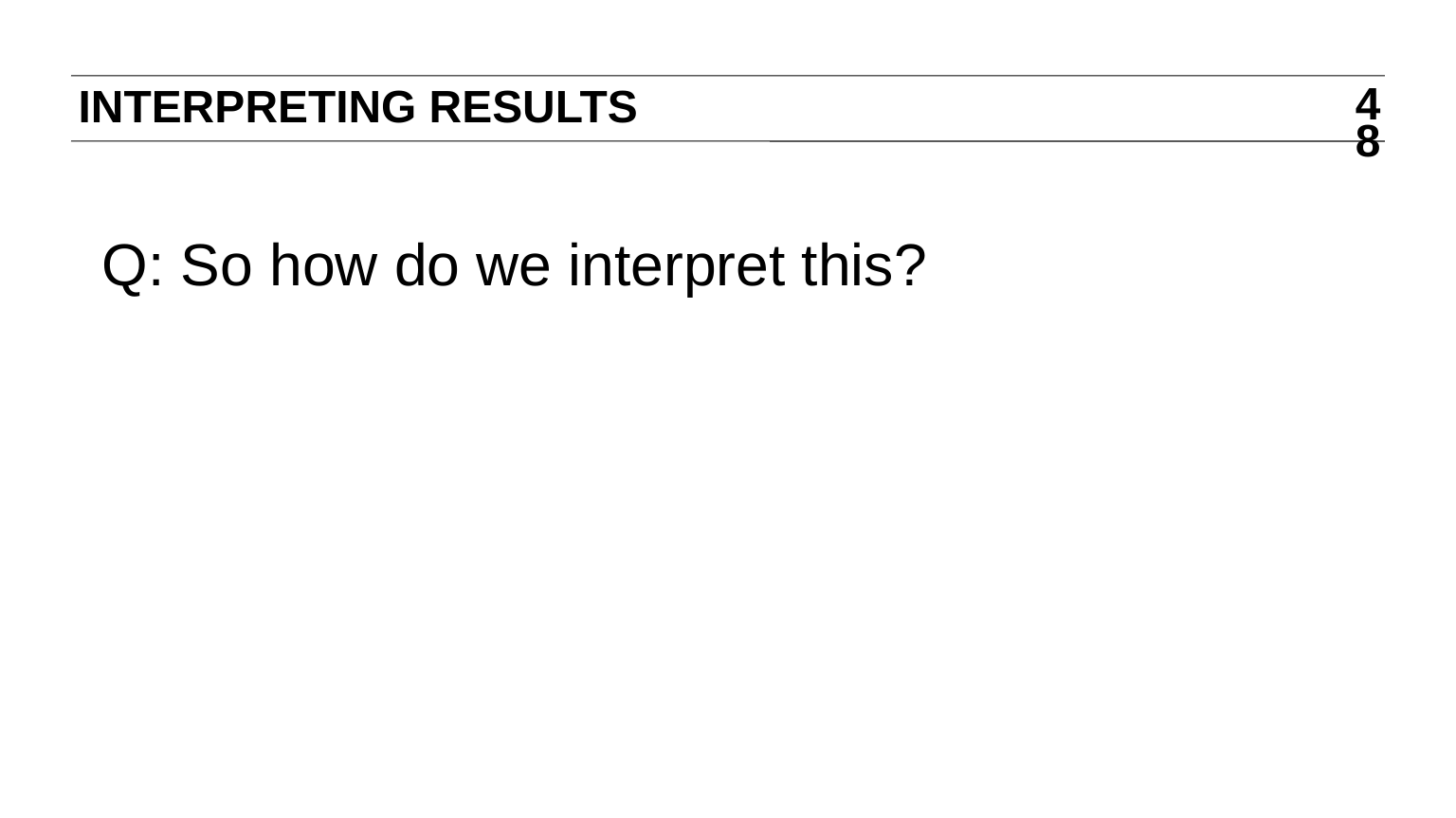

Interpreting results
48

Q: So how do we interpret this?